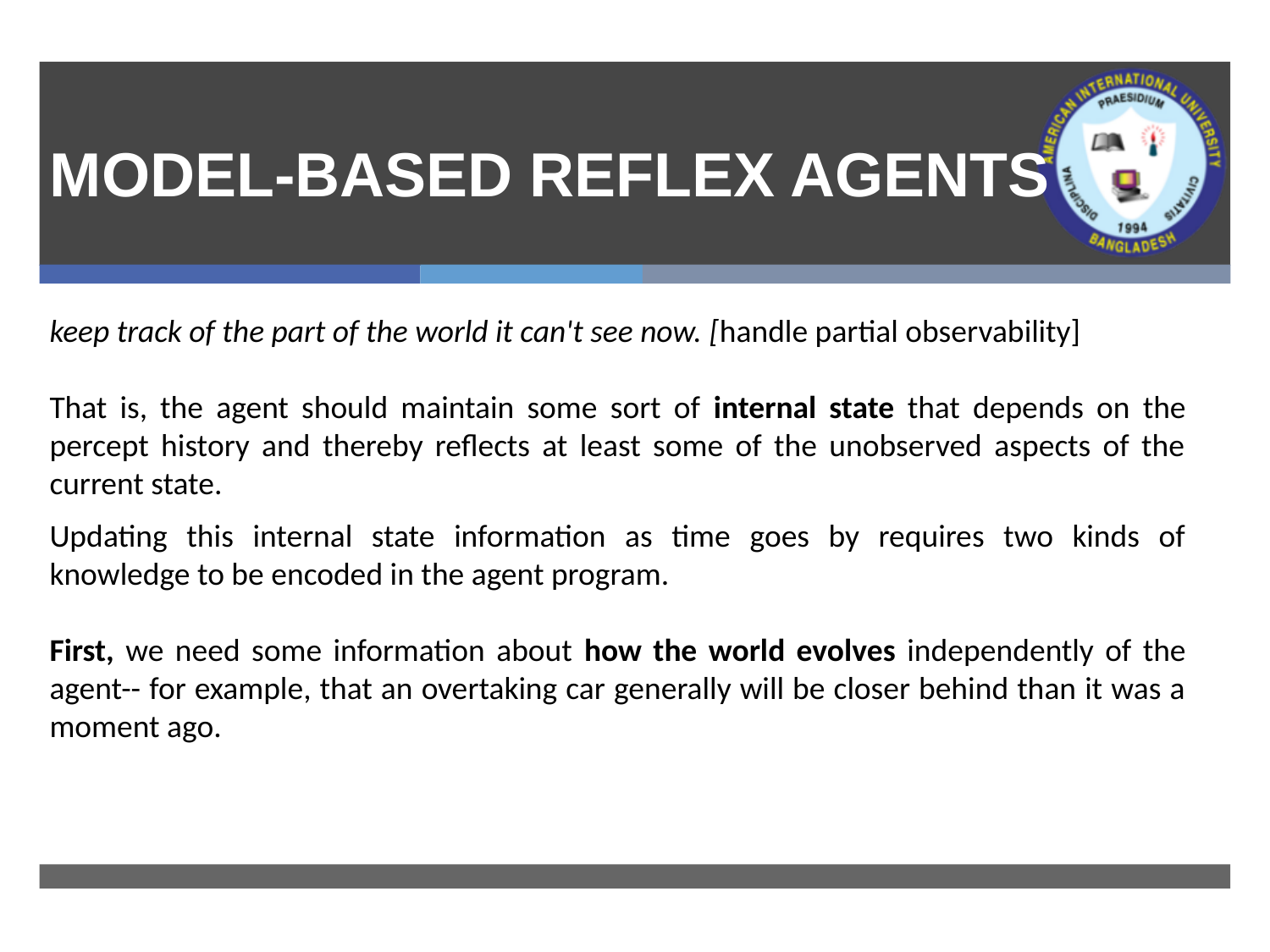

# MODEL-BASED REFLEX AGENTS
keep track of the part of the world it can't see now. [handle partial observability]

That is, the agent should maintain some sort of internal state that depends on the percept history and thereby reflects at least some of the unobserved aspects of the current state.

Updating this internal state information as time goes by requires two kinds of knowledge to be encoded in the agent program.

First, we need some information about how the world evolves independently of the agent-- for example, that an overtaking car generally will be closer behind than it was a moment ago.